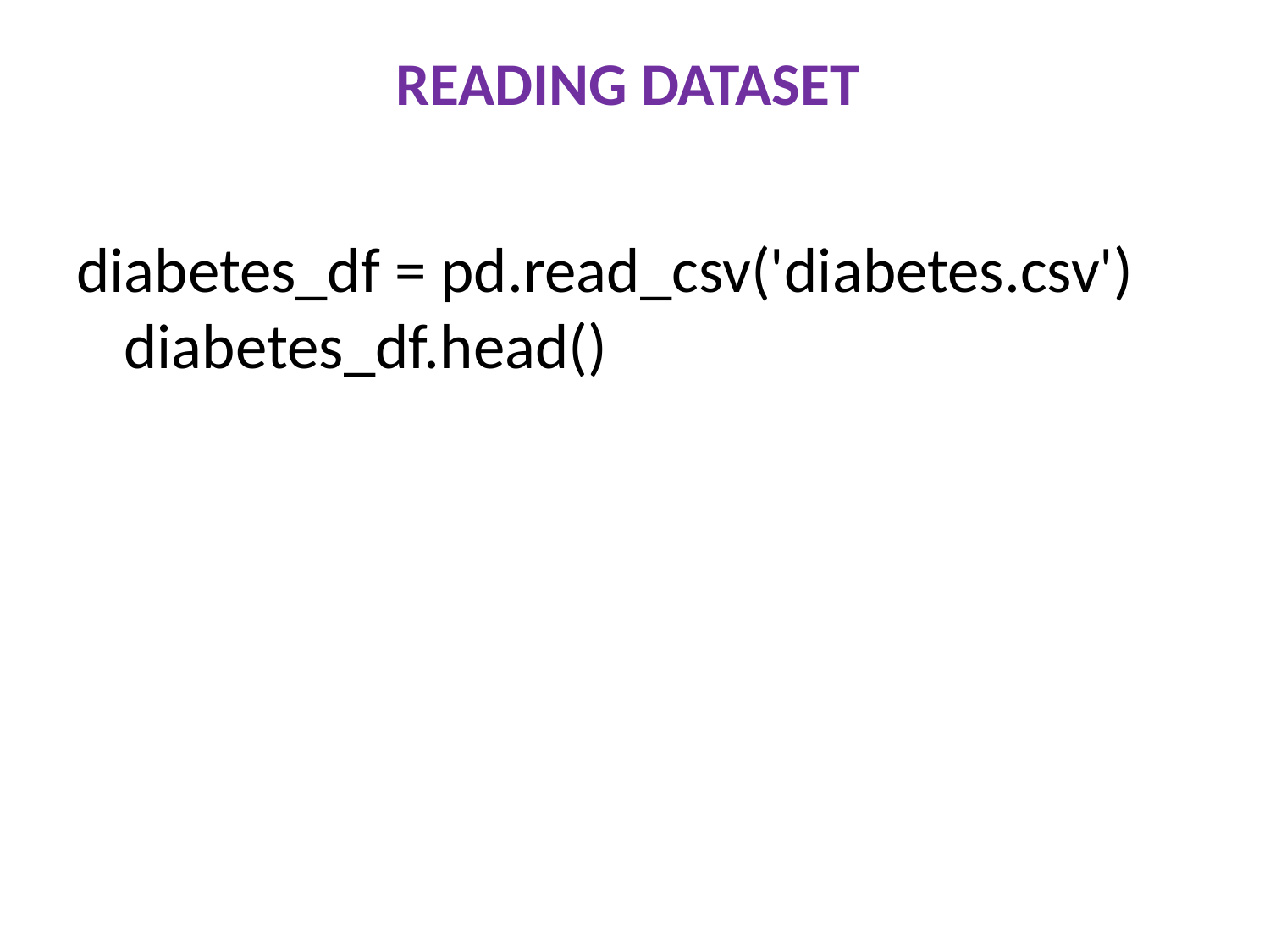

# READING DATASET
diabetes_df = pd.read_csv('diabetes.csv') diabetes_df.head()